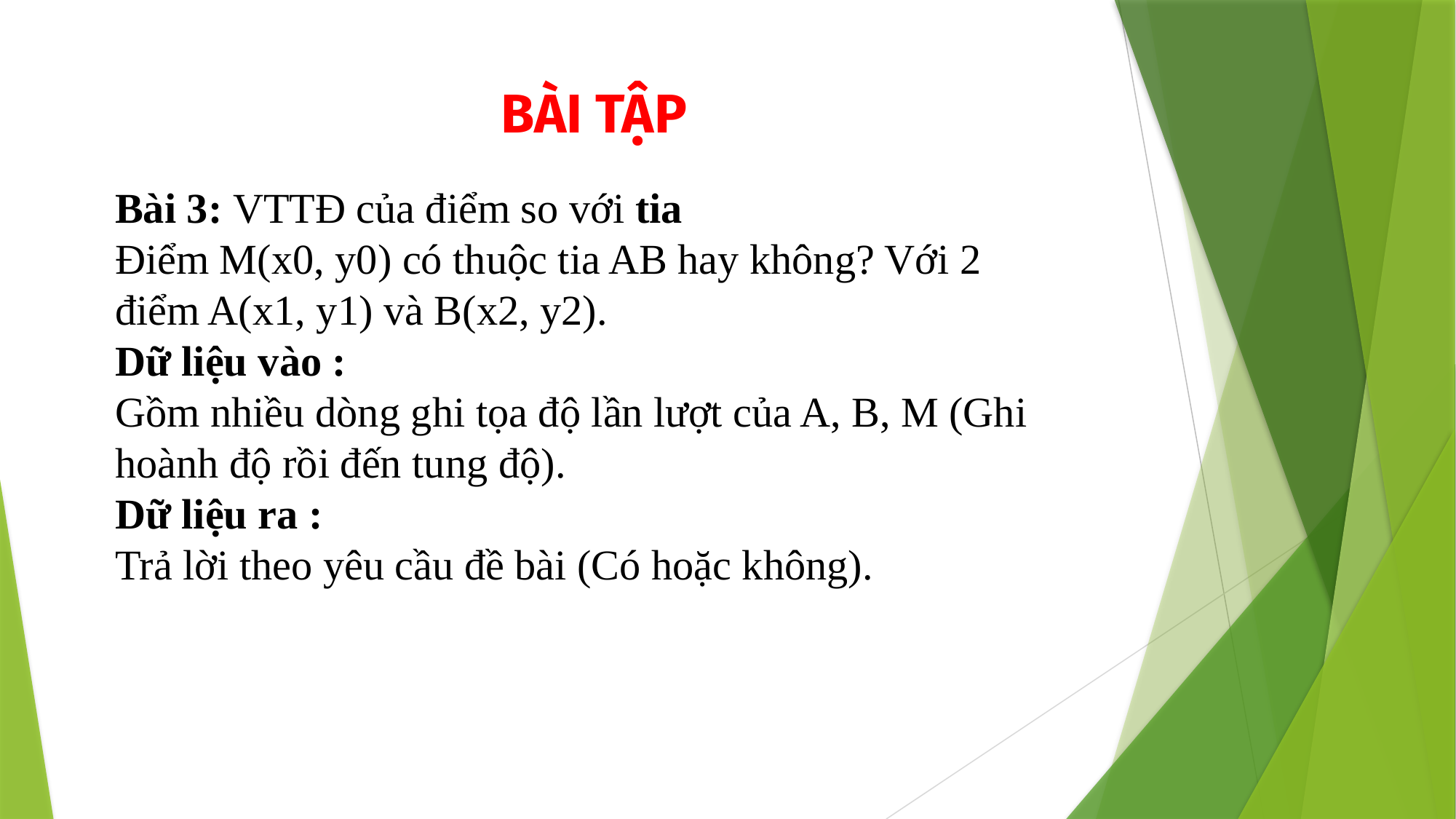

# BÀI TẬP
Bài 3: VTTĐ của điểm so với tia
Điểm M(x0, y0) có thuộc tia AB hay không? Với 2 điểm A(x1, y1) và B(x2, y2).
Dữ liệu vào :
Gồm nhiều dòng ghi tọa độ lần lượt của A, B, M (Ghi hoành độ rồi đến tung độ).
Dữ liệu ra :
Trả lời theo yêu cầu đề bài (Có hoặc không).